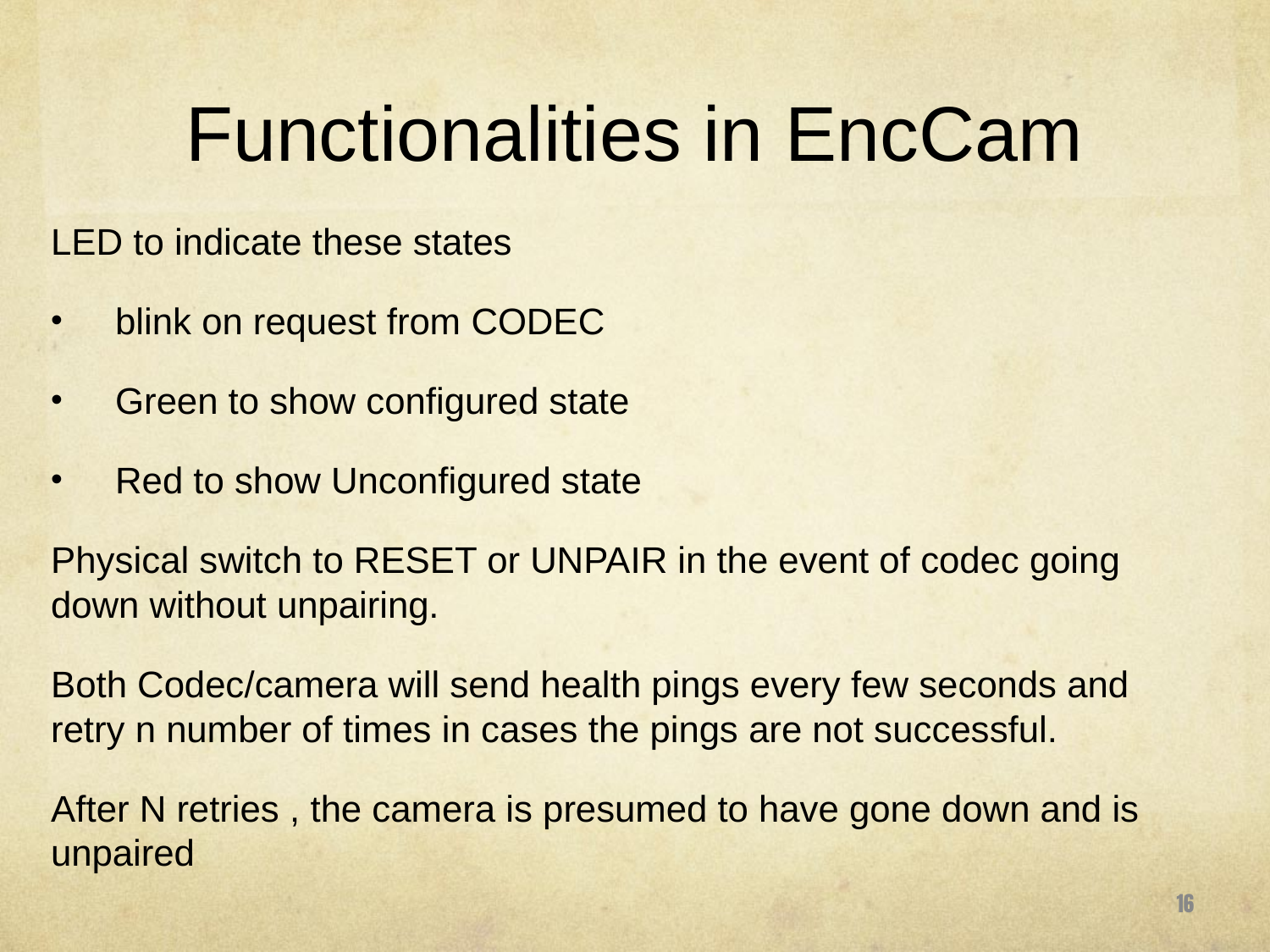

# Functionalities in EncCam
LED to indicate these states
blink on request from CODEC
Green to show configured state
Red to show Unconfigured state
Physical switch to RESET or UNPAIR in the event of codec going down without unpairing.
Both Codec/camera will send health pings every few seconds and retry n number of times in cases the pings are not successful.
After N retries , the camera is presumed to have gone down and is unpaired

16